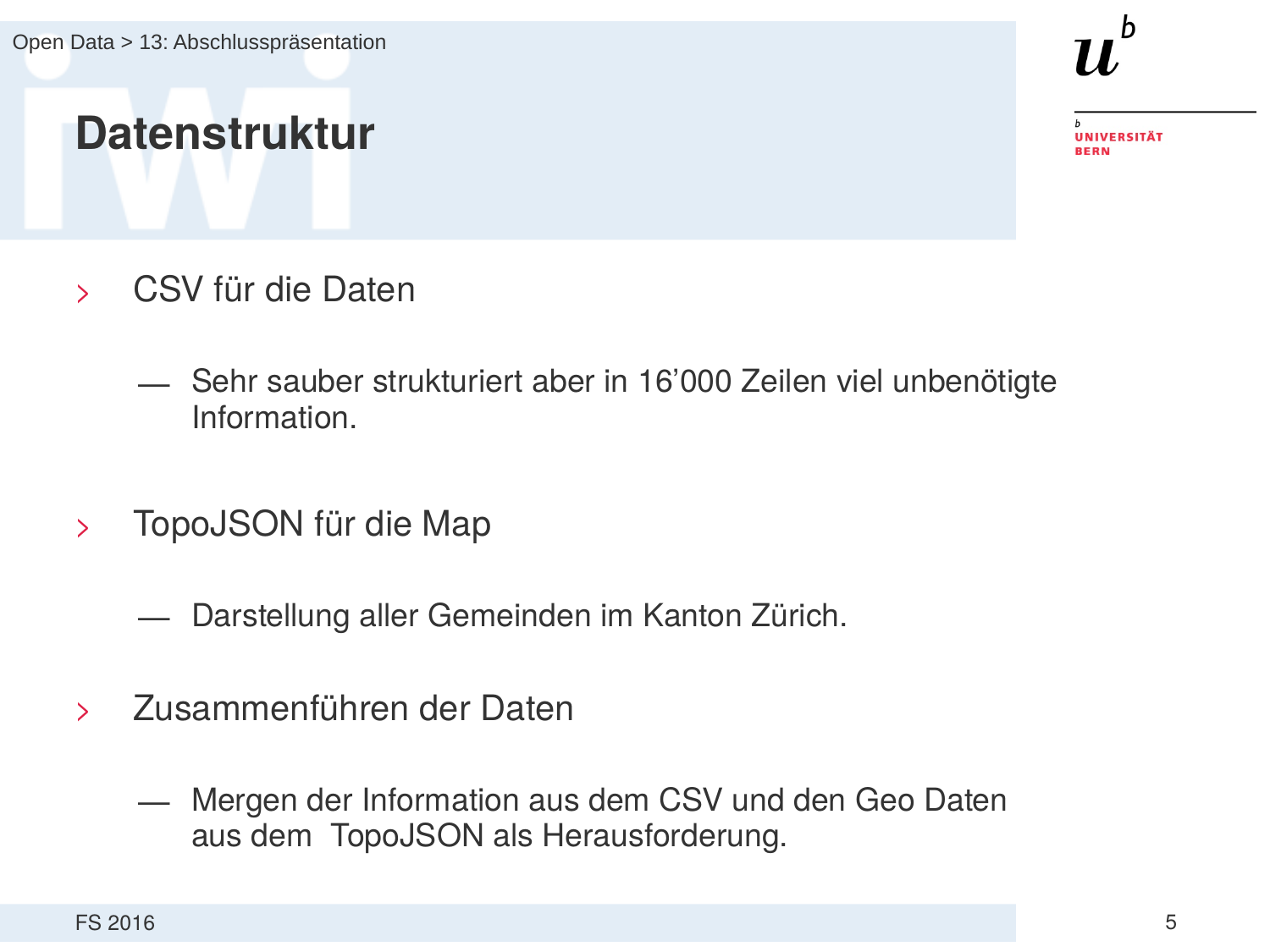

# Datenstruktur
CSV für die Daten

Sehr sauber strukturiert aber in 16’000 Zeilen viel unbenötigte Information.

TopoJSON für die Map

Darstellung aller Gemeinden im Kanton Zürich.

Zusammenführen der Daten

Mergen der Information aus dem CSV und den Geo Daten aus dem  TopoJSON als Herausforderung.